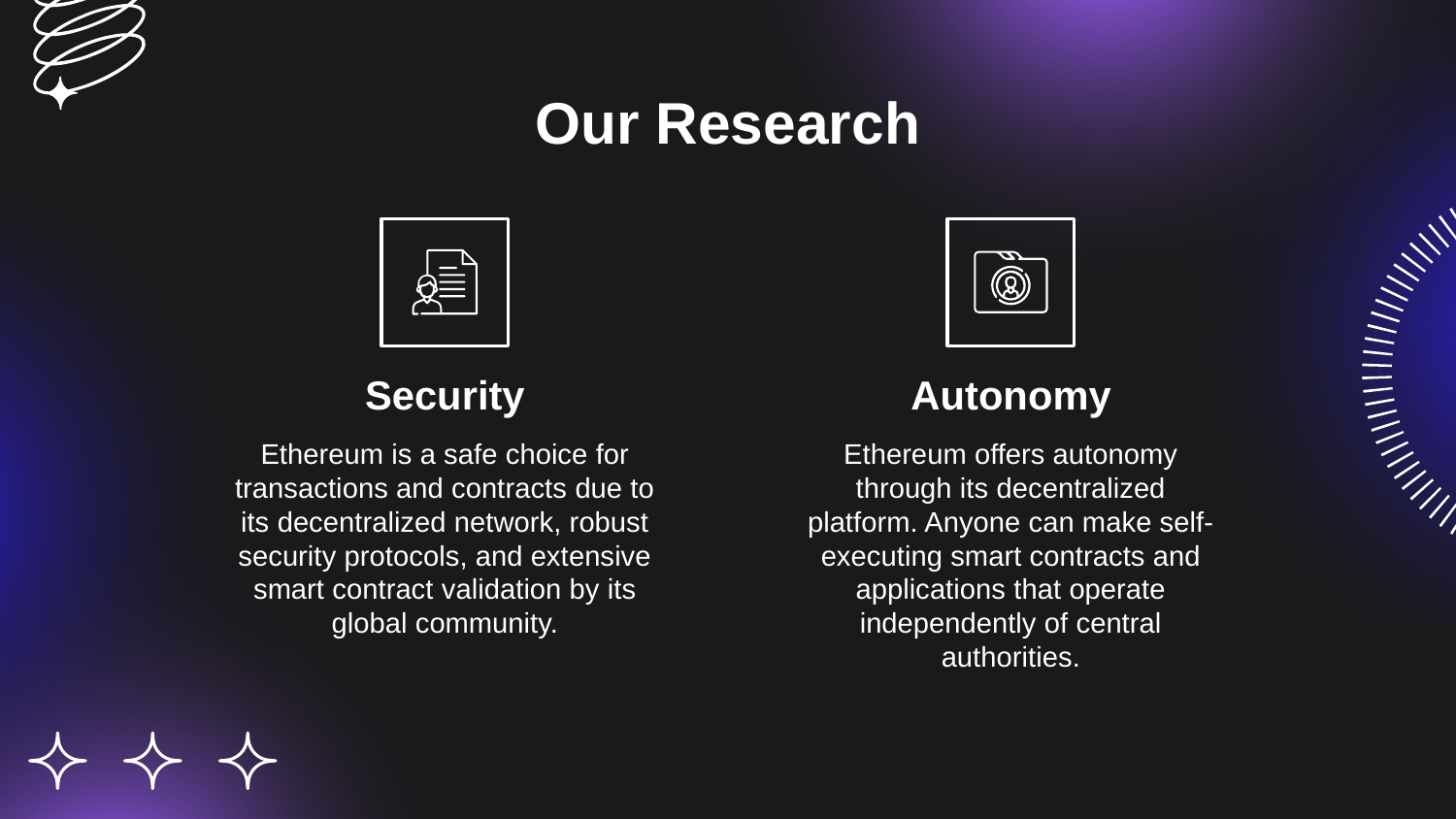

# Our Research

Security
Autonomy
Ethereum is a safe choice for transactions and contracts due to its decentralized network, robust security protocols, and extensive smart contract validation by its global community.
Ethereum offers autonomy through its decentralized platform. Anyone can make self-executing smart contracts and applications that operate independently of central authorities.